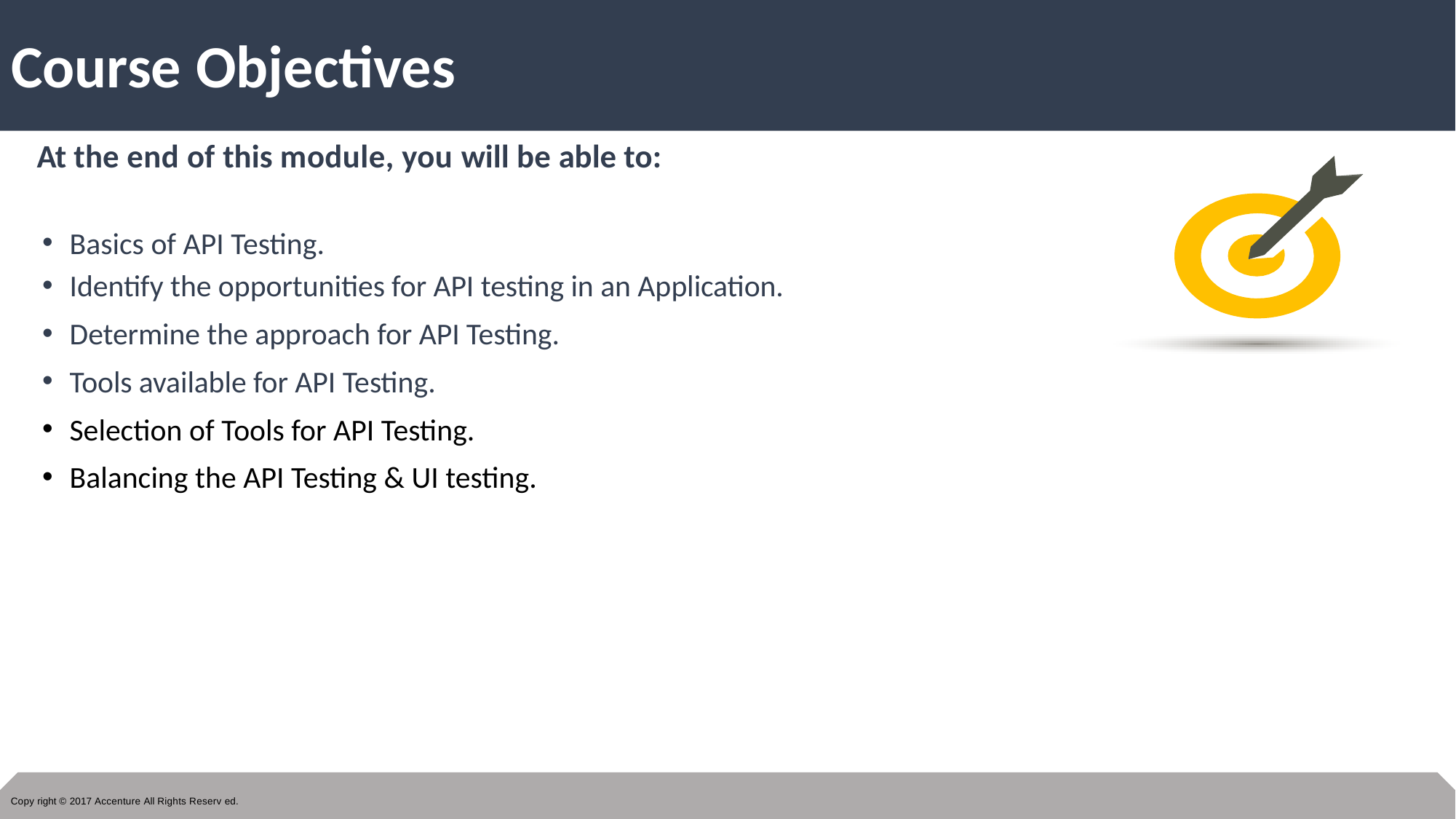

# Course Objectives
At the end of this module, you will be able to:

Basics of API Testing.
Identify the opportunities for API testing in an Application.
Determine the approach for API Testing.
Tools available for API Testing.
Selection of Tools for API Testing.
Balancing the API Testing & UI testing.

Copy right © 2017 Accenture All Rights Reserv ed.